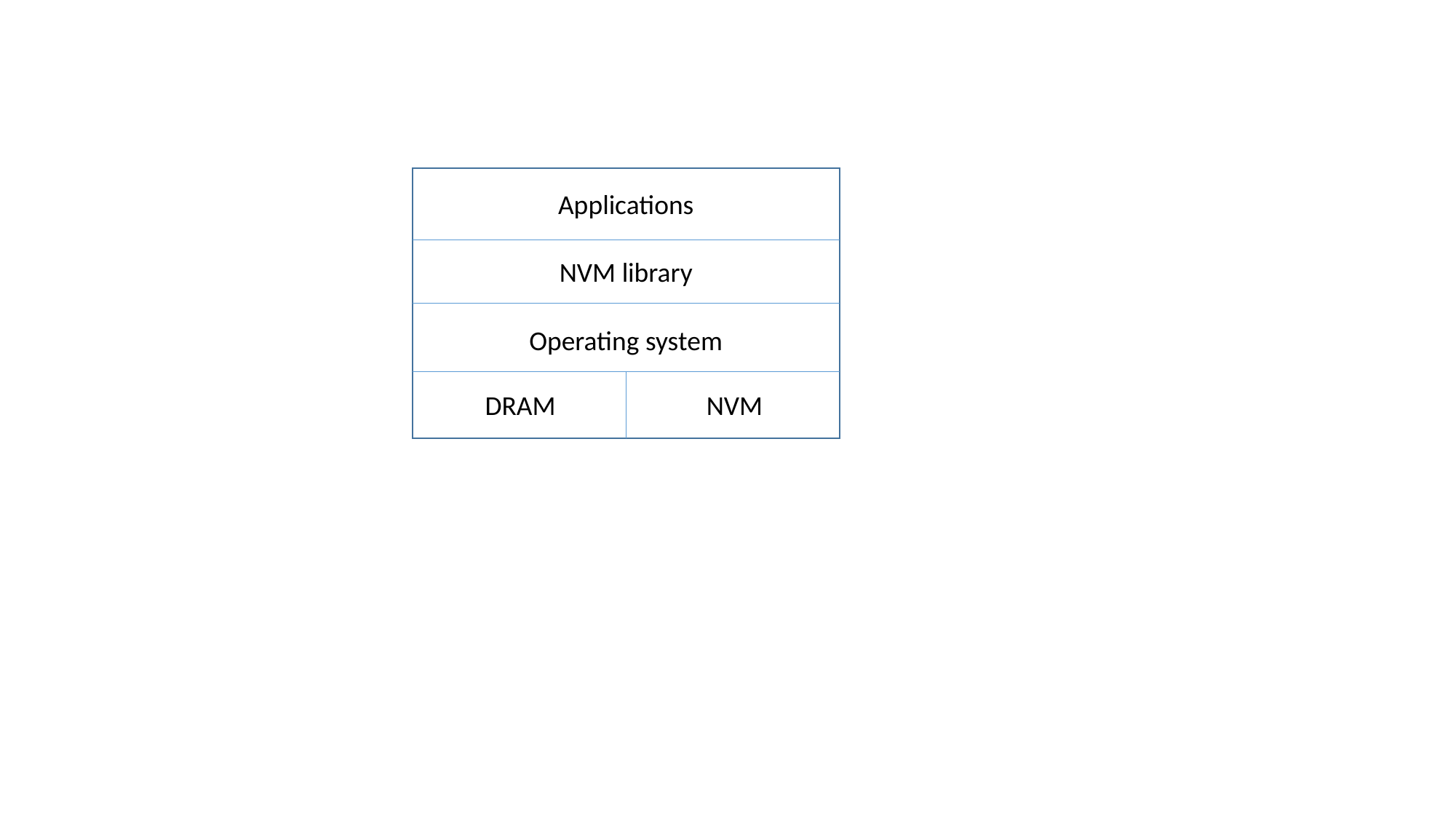

Applications
NVM library
Operating system
DRAM
NVM